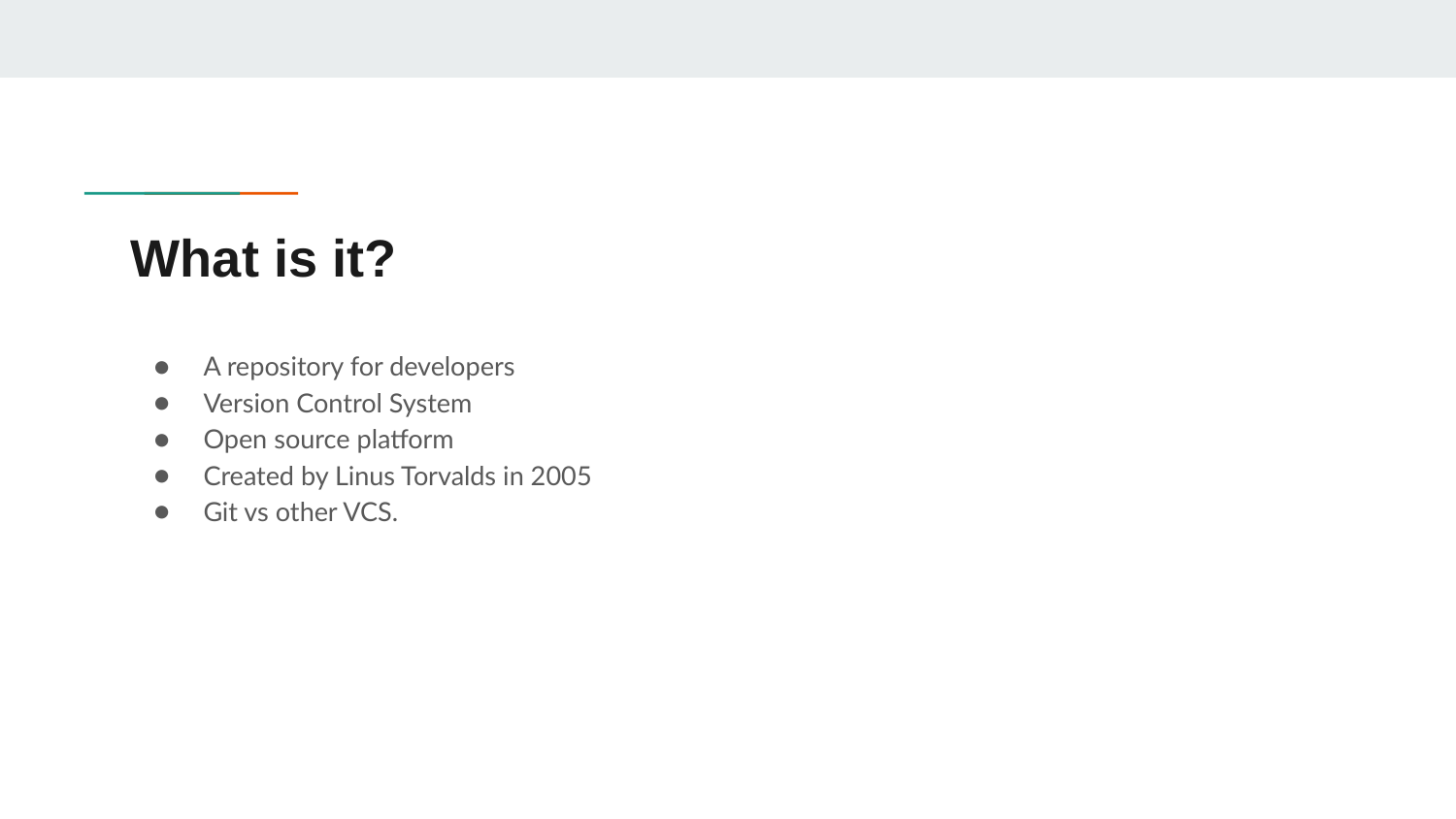

# What is it?
A repository for developers
Version Control System
Open source platform
Created by Linus Torvalds in 2005
Git vs other VCS.